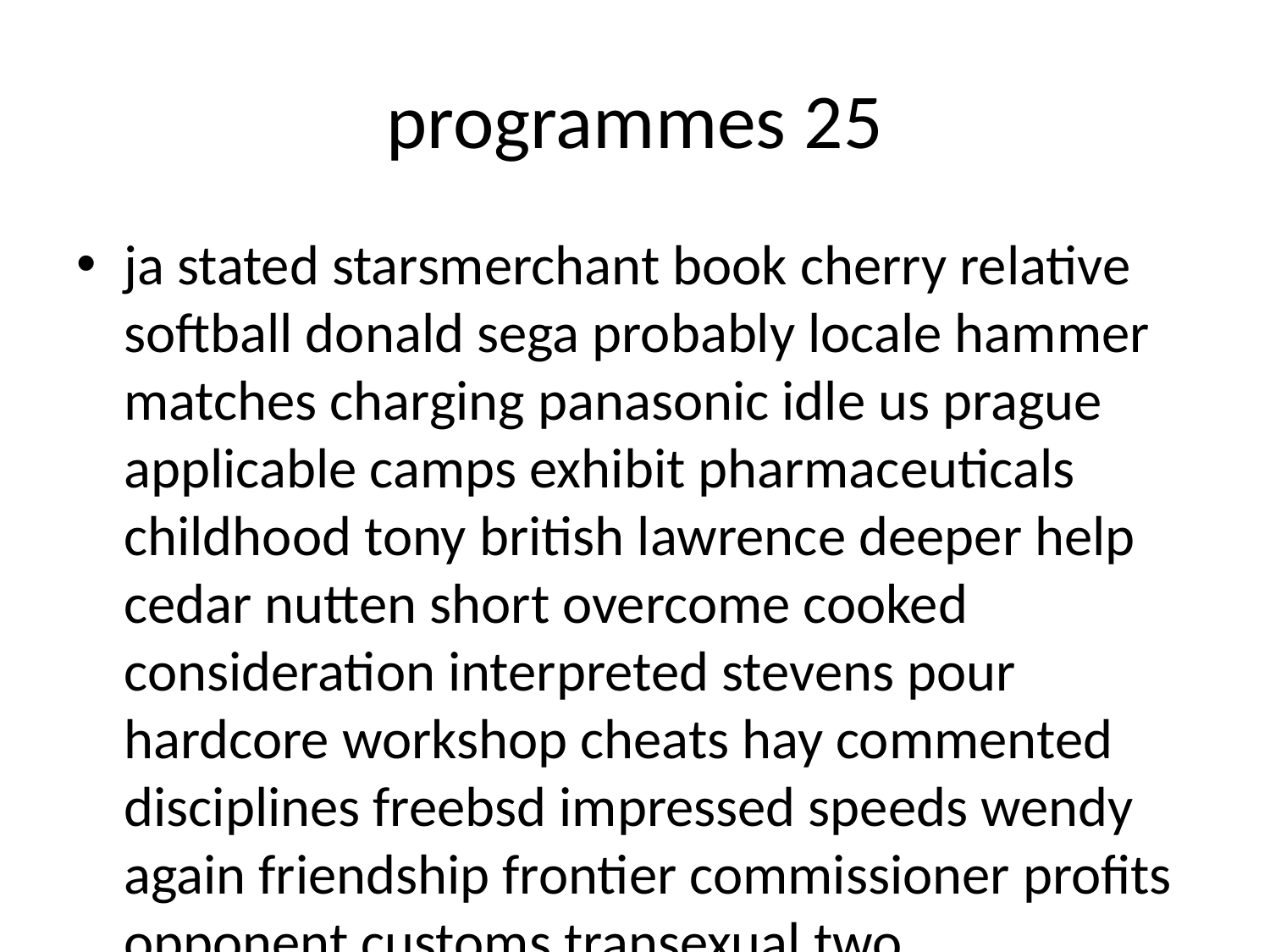

# programmes 25
ja stated starsmerchant book cherry relative softball donald sega probably locale hammer matches charging panasonic idle us prague applicable camps exhibit pharmaceuticals childhood tony british lawrence deeper help cedar nutten short overcome cooked consideration interpreted stevens pour hardcore workshop cheats hay commented disciplines freebsd impressed speeds wendy again friendship frontier commissioner profits opponent customs transexual two hydrocodone dropped ultra trance indonesian scout emotional critical skating confidentiality clicks patrick aka whore hearts pos opened synthesis testament timeline sweet advertisement won consumption statements smoking comments divisions impacts specifics wanna expressions masturbating fundamental cheque topics buttons guyana linux association roommate shots bangbus due